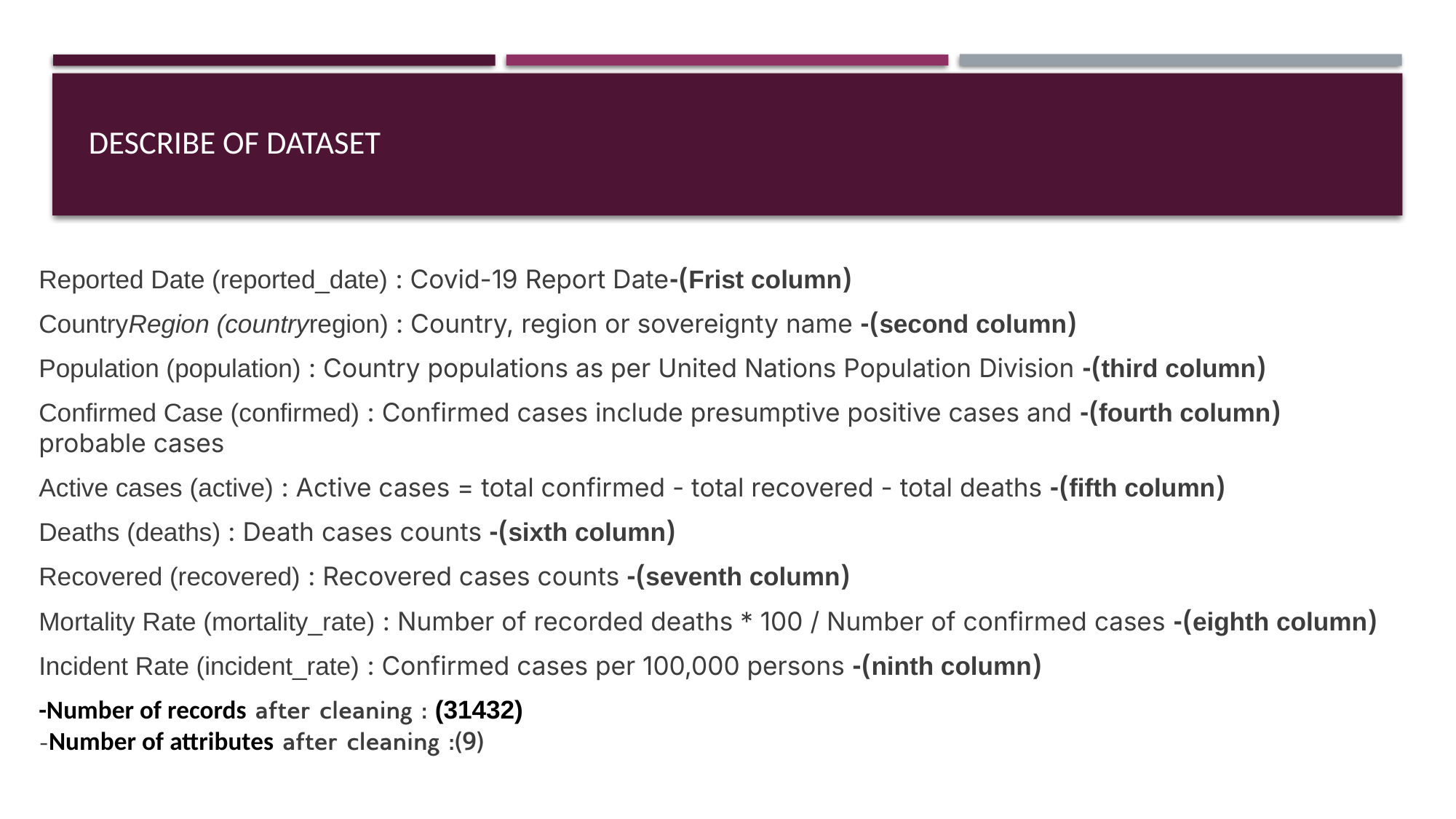

# Describe of dataset
(Frist column)-Reported Date (reported_date) : Covid-19 Report Date
(second column)- CountryRegion (countryregion) : Country, region or sovereignty name
(third column)- Population (population) : Country populations as per United Nations Population Division
(fourth column)- Confirmed Case (confirmed) : Confirmed cases include presumptive positive cases and probable cases
(fifth column)- Active cases (active) : Active cases = total confirmed - total recovered - total deaths
(sixth column)- Deaths (deaths) : Death cases counts
(seventh column)- Recovered (recovered) : Recovered cases counts
(eighth column)- Mortality Rate (mortality_rate) : Number of recorded deaths * 100 / Number of confirmed cases
(ninth column)- Incident Rate (incident_rate) : Confirmed cases per 100,000 persons
-Number of records after cleaning : (31432)
-Number of attributes after cleaning :(9)